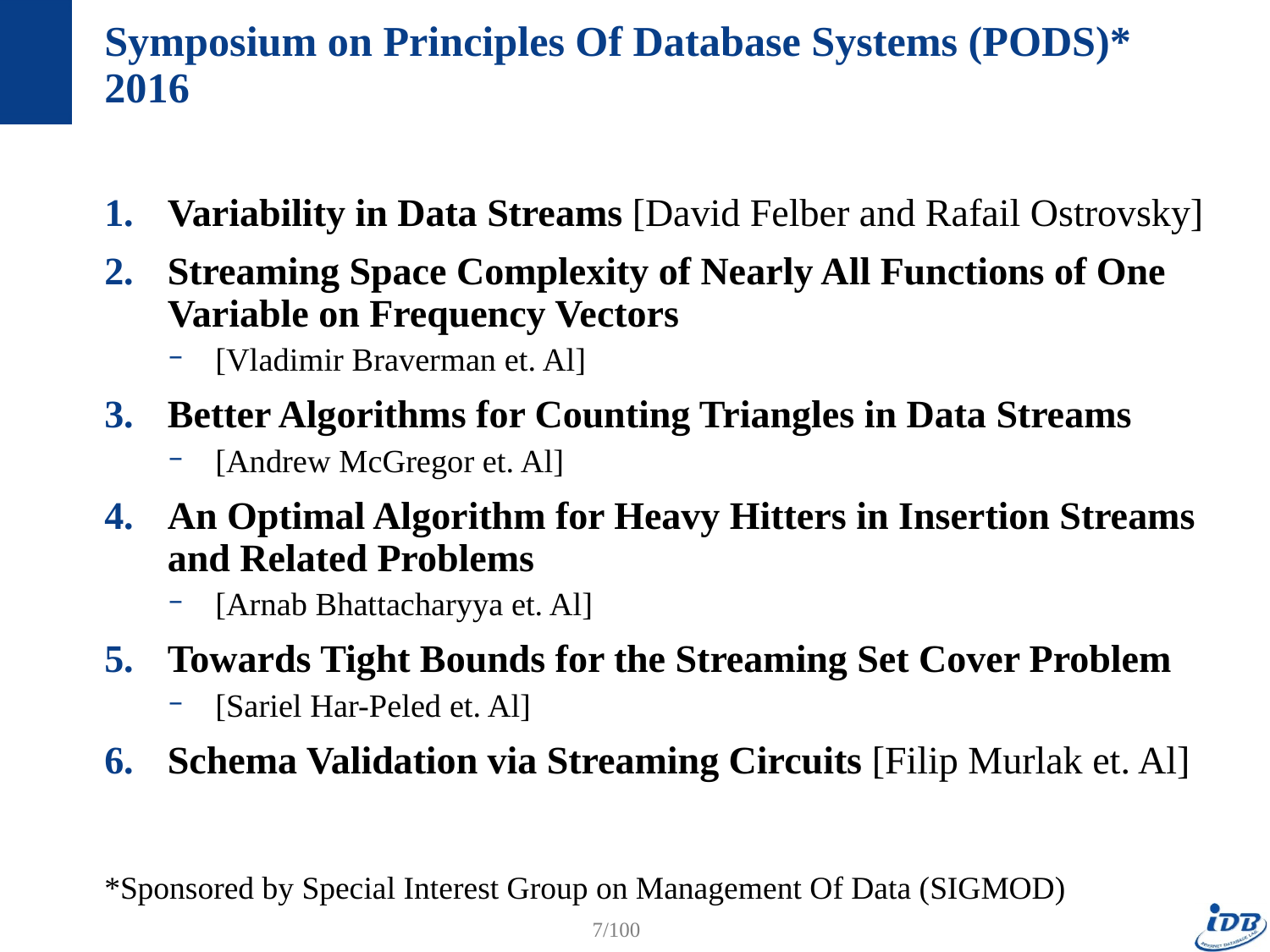

# Symposium on Principles Of Database Systems (PODS)* 2016
Variability in Data Streams [David Felber and Rafail Ostrovsky]
Streaming Space Complexity of Nearly All Functions of One Variable on Frequency Vectors
[Vladimir Braverman et. Al]
Better Algorithms for Counting Triangles in Data Streams
[Andrew McGregor et. Al]
An Optimal Algorithm for Heavy Hitters in Insertion Streams and Related Problems
[Arnab Bhattacharyya et. Al]
Towards Tight Bounds for the Streaming Set Cover Problem
[Sariel Har-Peled et. Al]
Schema Validation via Streaming Circuits [Filip Murlak et. Al]
*Sponsored by Special Interest Group on Management Of Data (SIGMOD)